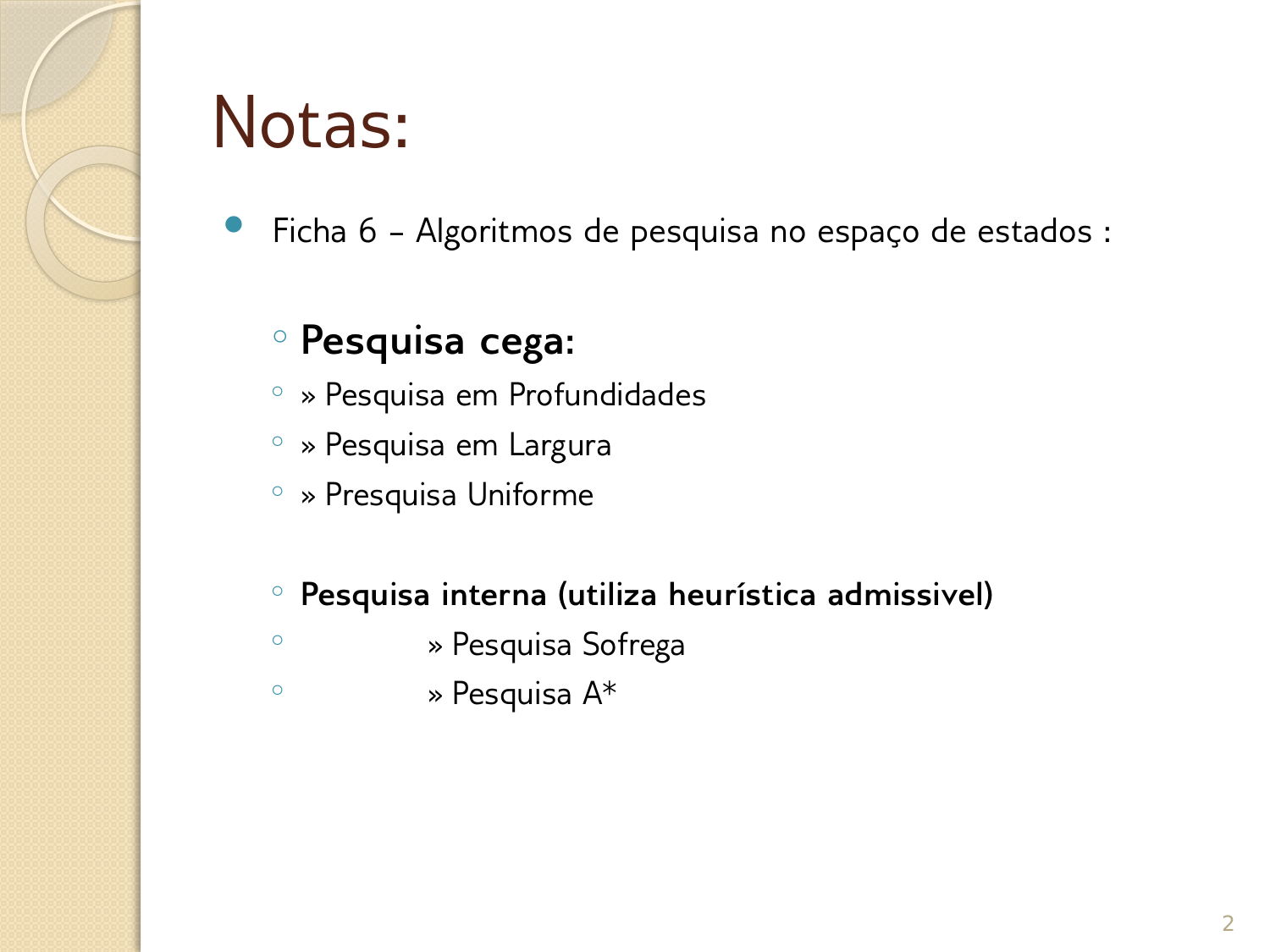

# Notas:
 Ficha 6 – Algoritmos de pesquisa no espaço de estados :

Pesquisa cega:
» Pesquisa em Profundidades
» Pesquisa em Largura
» Presquisa Uniforme

Pesquisa interna (utiliza heurística admissivel)
	» Pesquisa Sofrega
	» Pesquisa A*
2